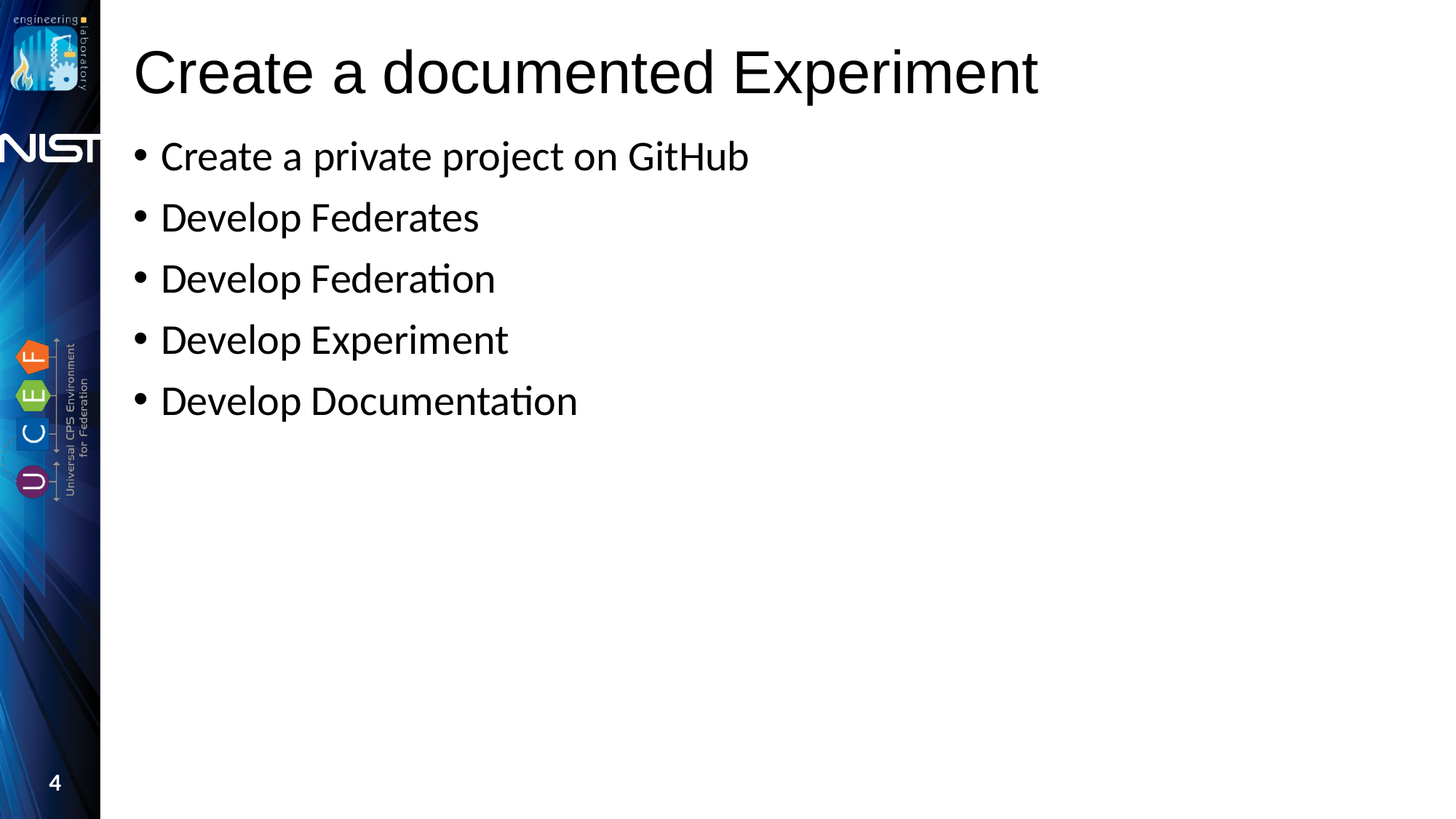

# Create a documented Experiment
Create a private project on GitHub
Develop Federates
Develop Federation
Develop Experiment
Develop Documentation
4